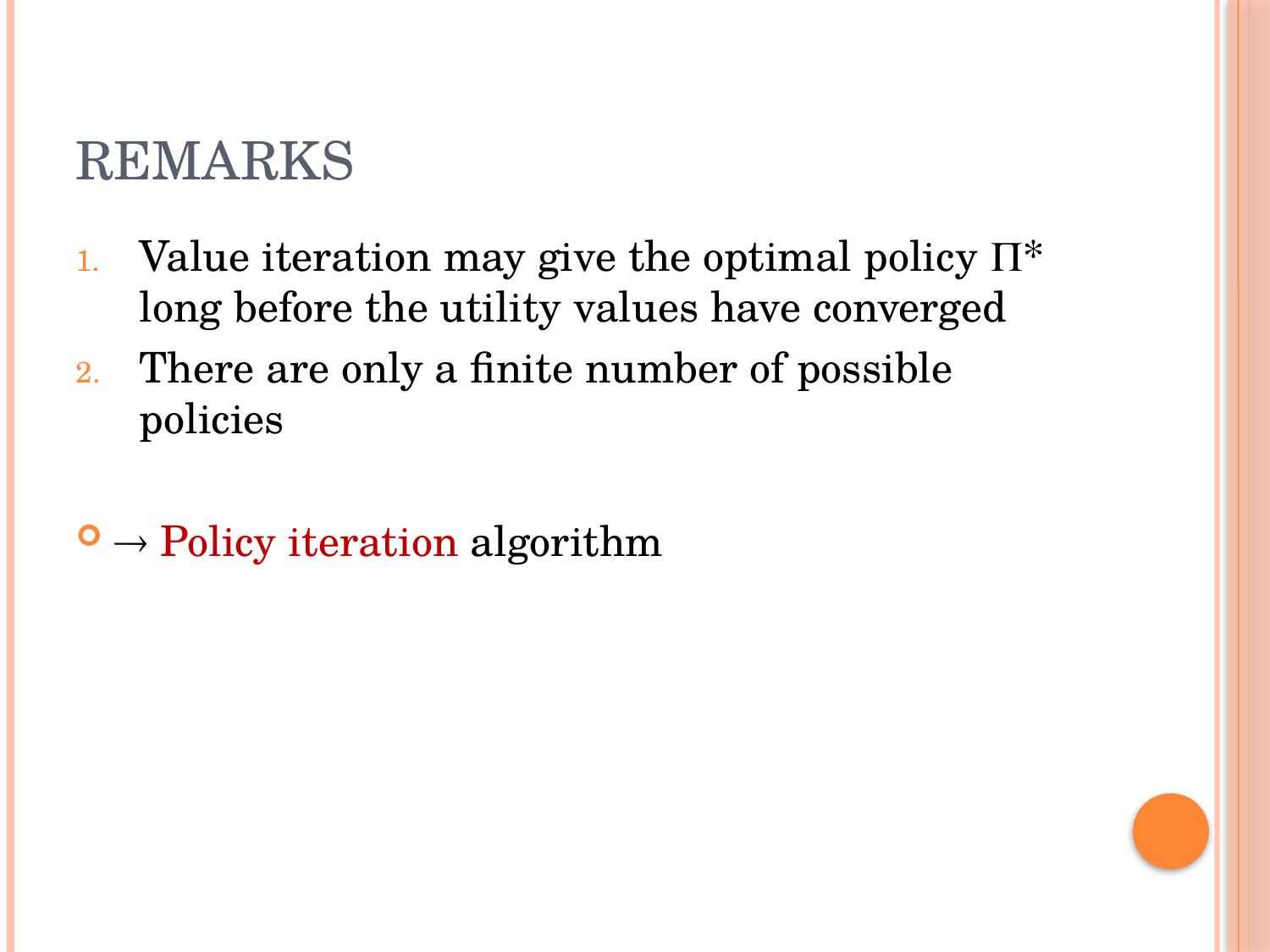

# Remarks
Value iteration may give the optimal policy Π* long before the utility values have converged
There are only a finite number of possible policies

→ Policy iteration algorithm